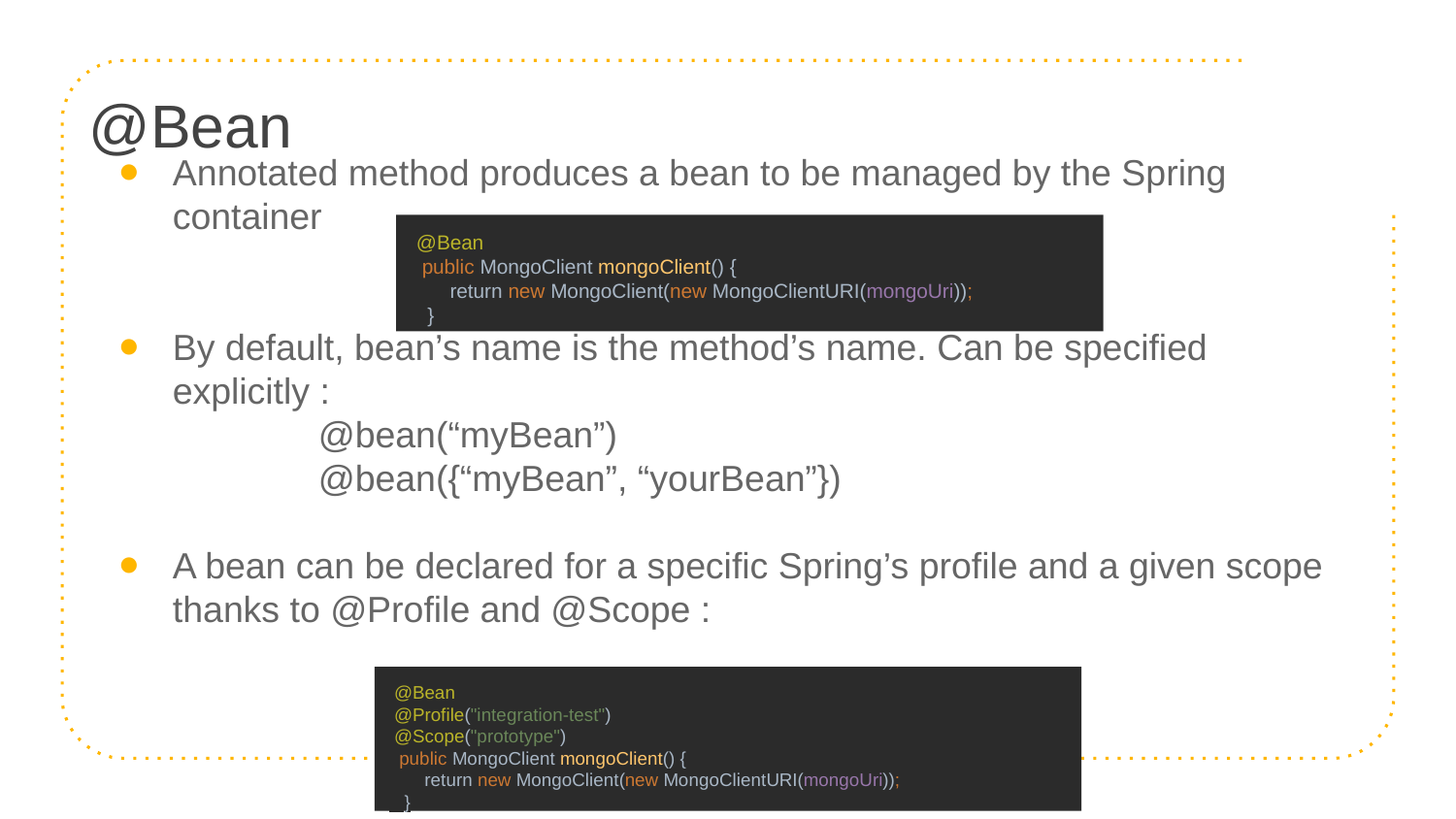

# @Bean
Annotated method produces a bean to be managed by the Spring container
By default, bean’s name is the method’s name. Can be specified explicitly :
	@bean(“myBean”)
	@bean({“myBean”, “yourBean”})
A bean can be declared for a specific Spring’s profile and a given scope thanks to @Profile and @Scope :

 @Bean
  public MongoClient mongoClient() {
       return new MongoClient(new MongoClientURI(mongoUri));
   }
 @Bean
 @Profile("integration-test")
 @Scope("prototype")
  public MongoClient mongoClient() {
       return new MongoClient(new MongoClientURI(mongoUri));
   }